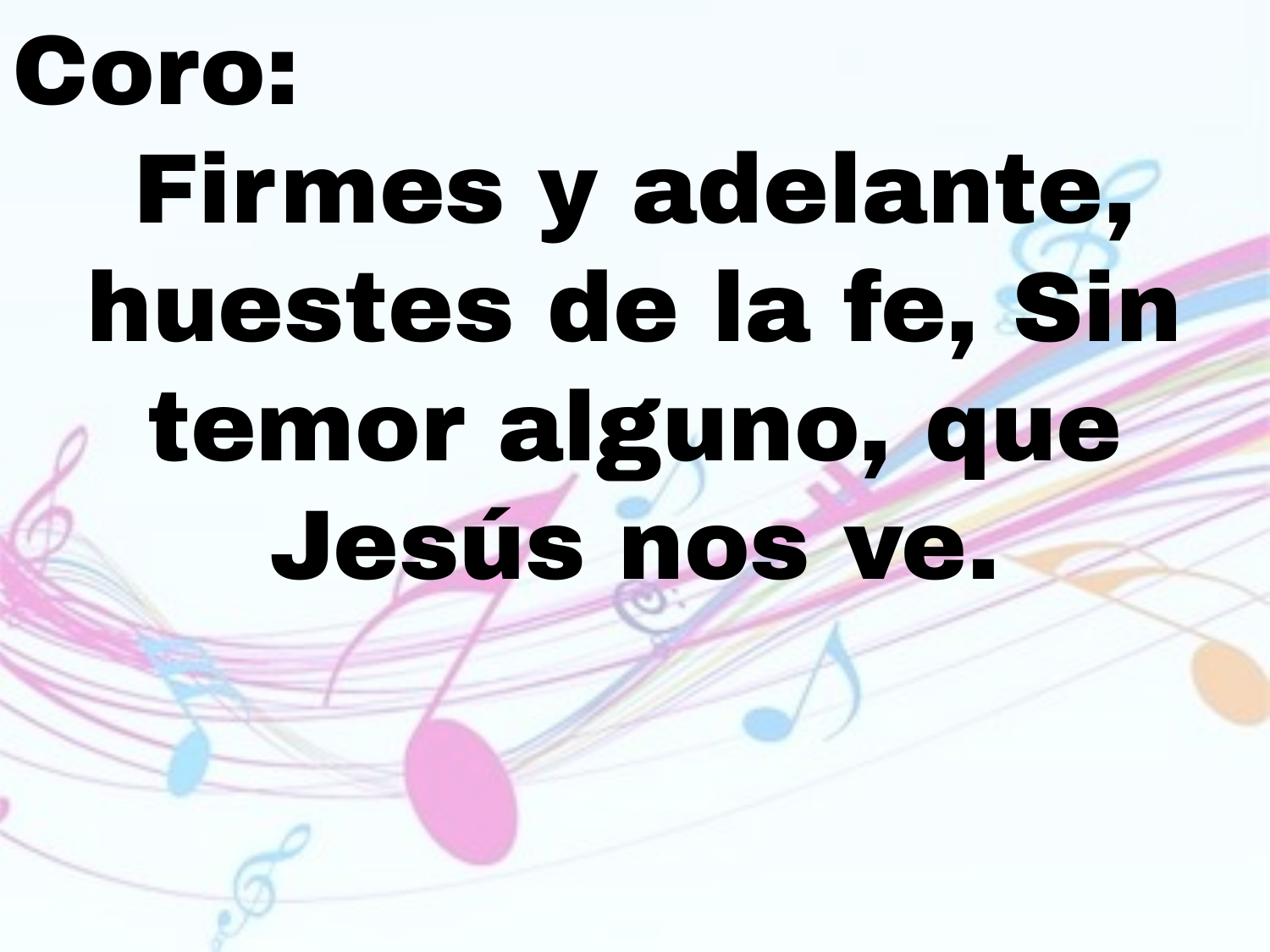

Coro:
Firmes y adelante, huestes de la fe, Sin temor alguno, que Jesús nos ve.